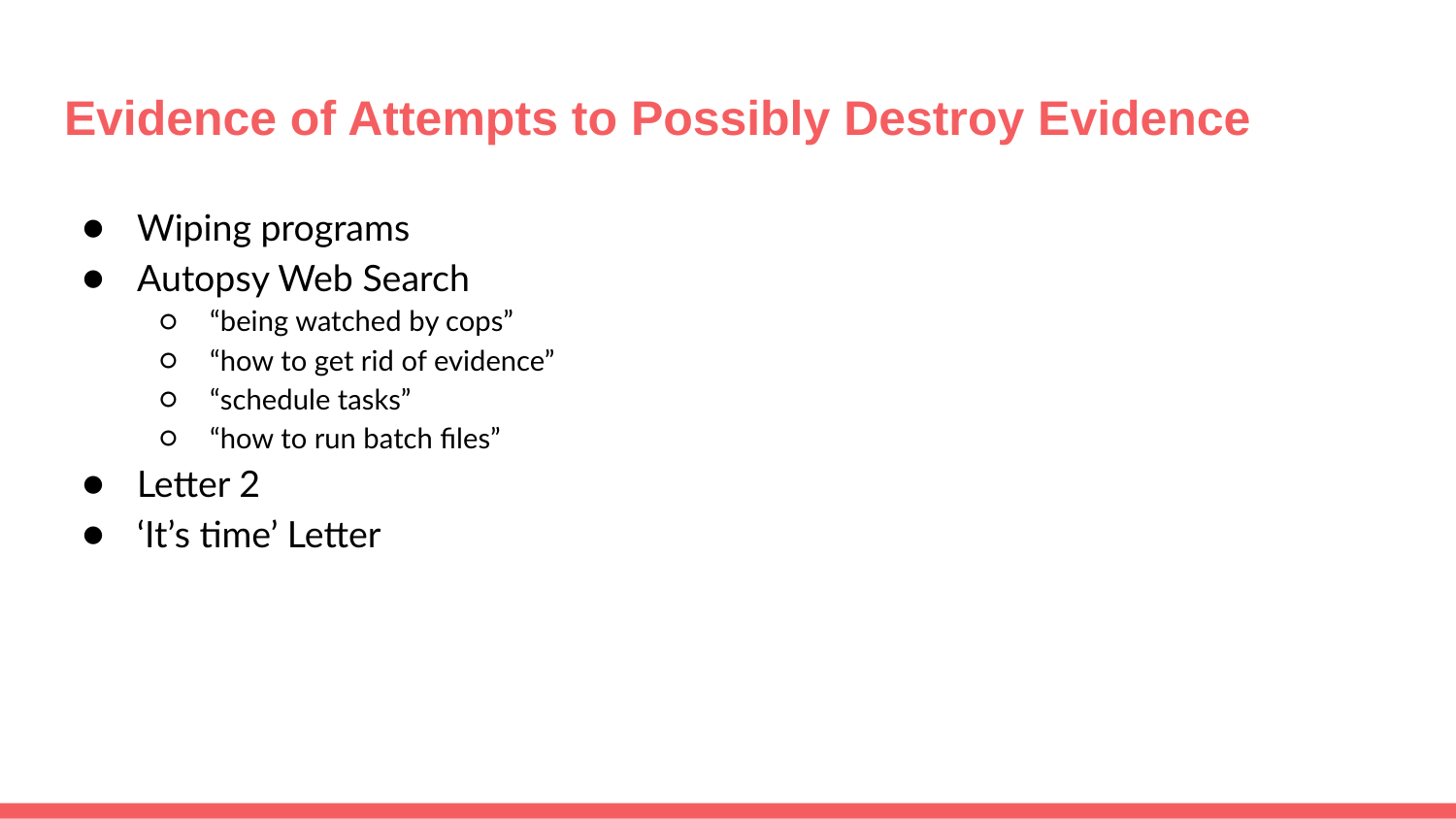

# Evidence of Attempts to Possibly Destroy Evidence
Wiping programs
Autopsy Web Search
“being watched by cops”
“how to get rid of evidence”
“schedule tasks”
“how to run batch files”
Letter 2
‘It’s time’ Letter